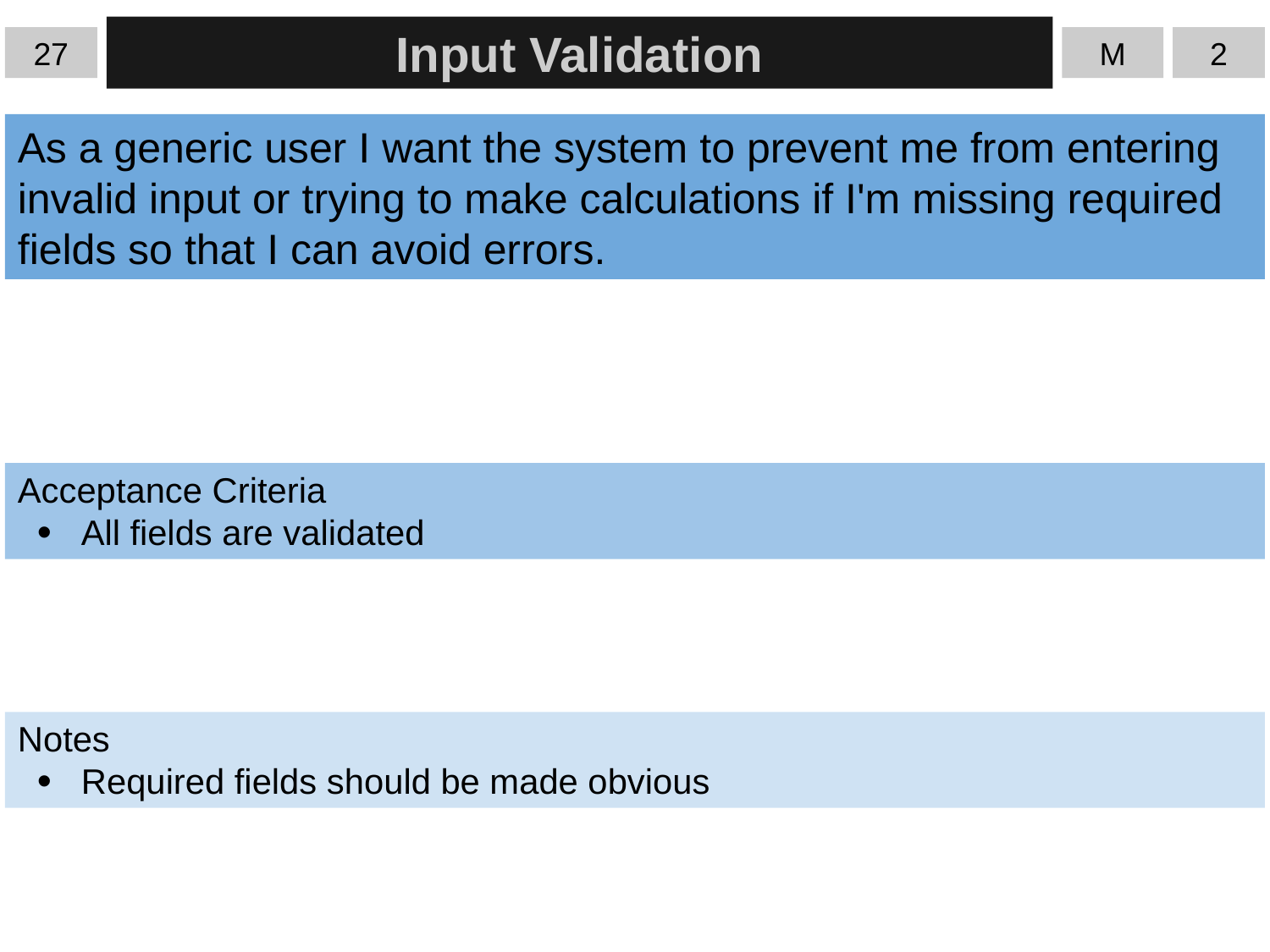

27
Input Validation
M
2
As a generic user I want the system to prevent me from entering invalid input or trying to make calculations if I'm missing required fields so that I can avoid errors.
Acceptance Criteria
All fields are validated
Notes
Required fields should be made obvious